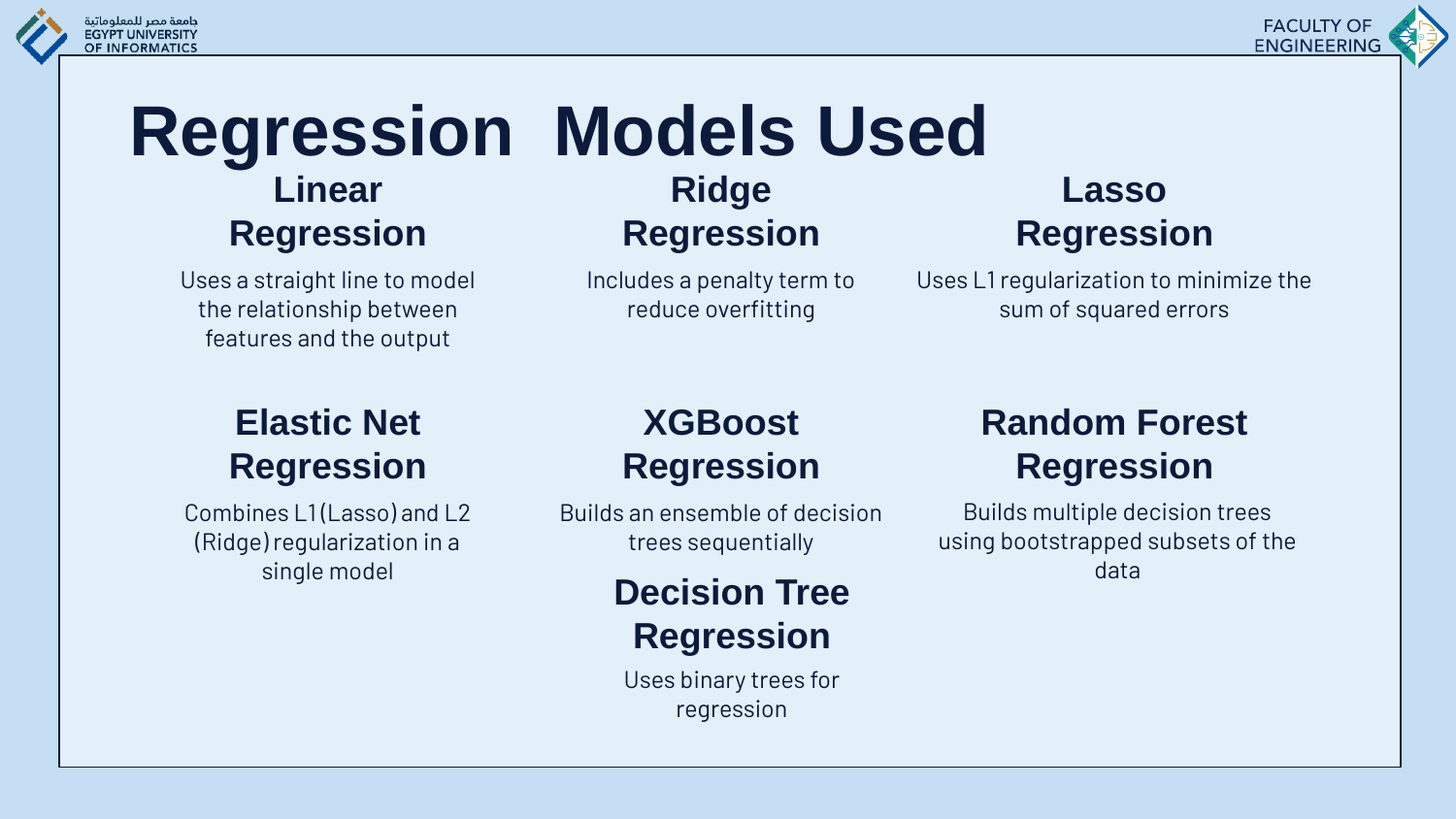

# Regression  Models Used
Linear Regression
Ridge Regression
Lasso Regression
Uses a straight line to model the relationship between features and the output
Includes a penalty term to reduce overfitting
Uses L1 regularization to minimize the sum of squared errors
Elastic Net Regression
XGBoost Regression
Random Forest Regression
Builds multiple decision trees using bootstrapped subsets of the data
Combines L1 (Lasso) and L2 (Ridge) regularization in a single model
Builds an ensemble of decision trees sequentially
Decision Tree Regression
Uses binary trees for regression